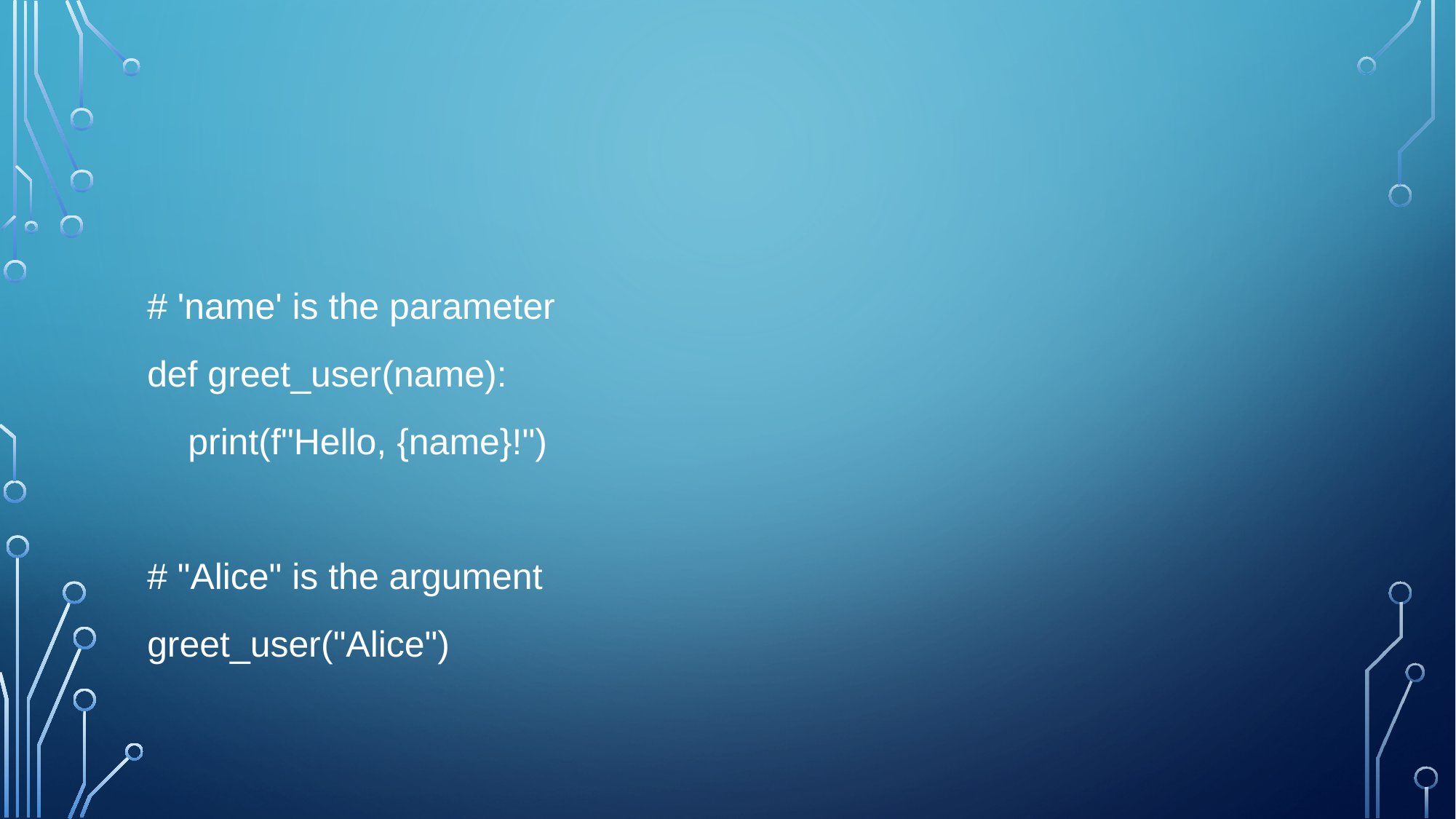

#
# 'name' is the parameter
def greet_user(name):
    print(f"Hello, {name}!")

# "Alice" is the argument
greet_user("Alice")